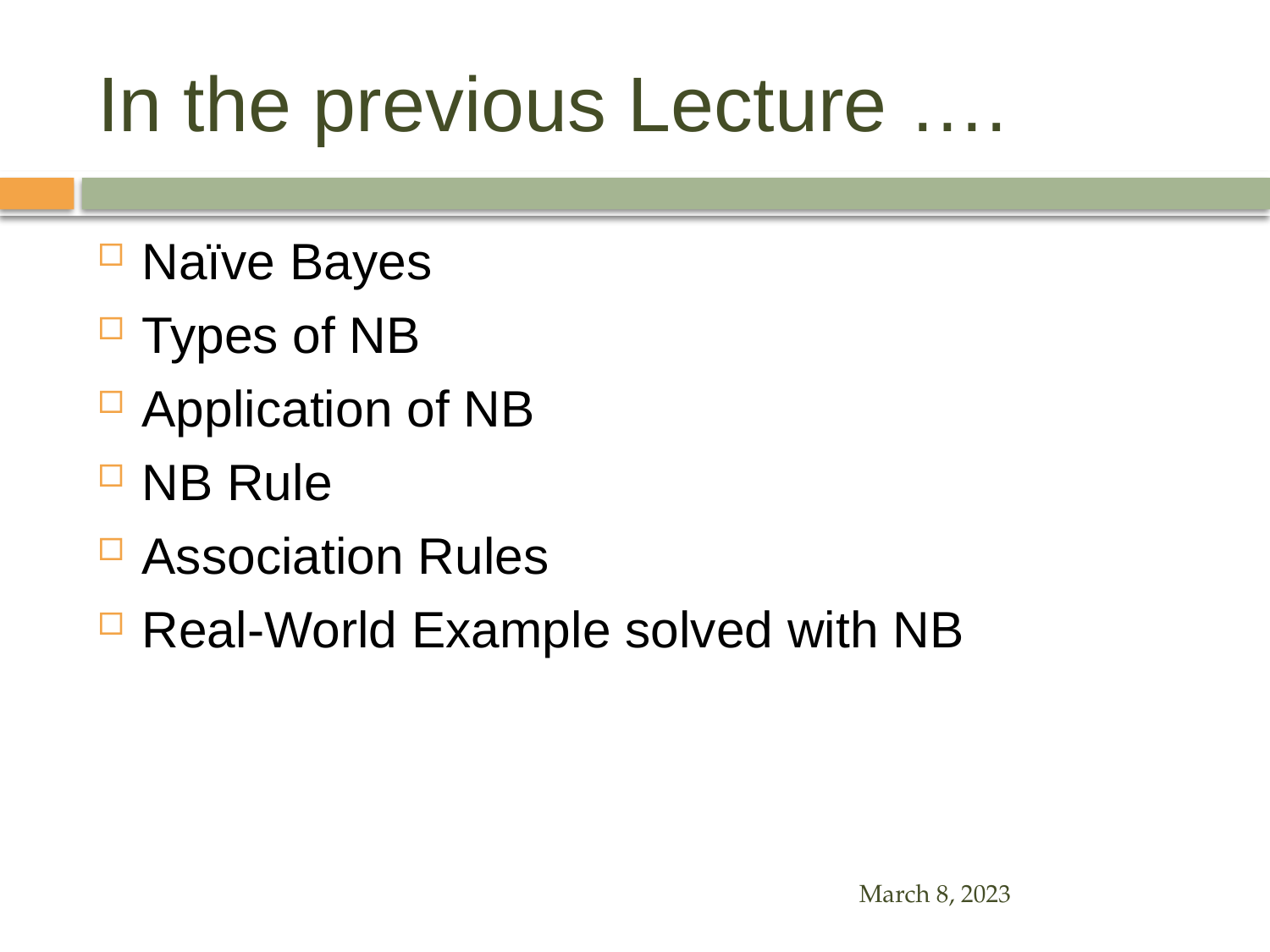

# In the previous Lecture ….
Naïve Bayes
Types of NB
Application of NB
NB Rule
Association Rules
Real-World Example solved with NB
March 8, 2023